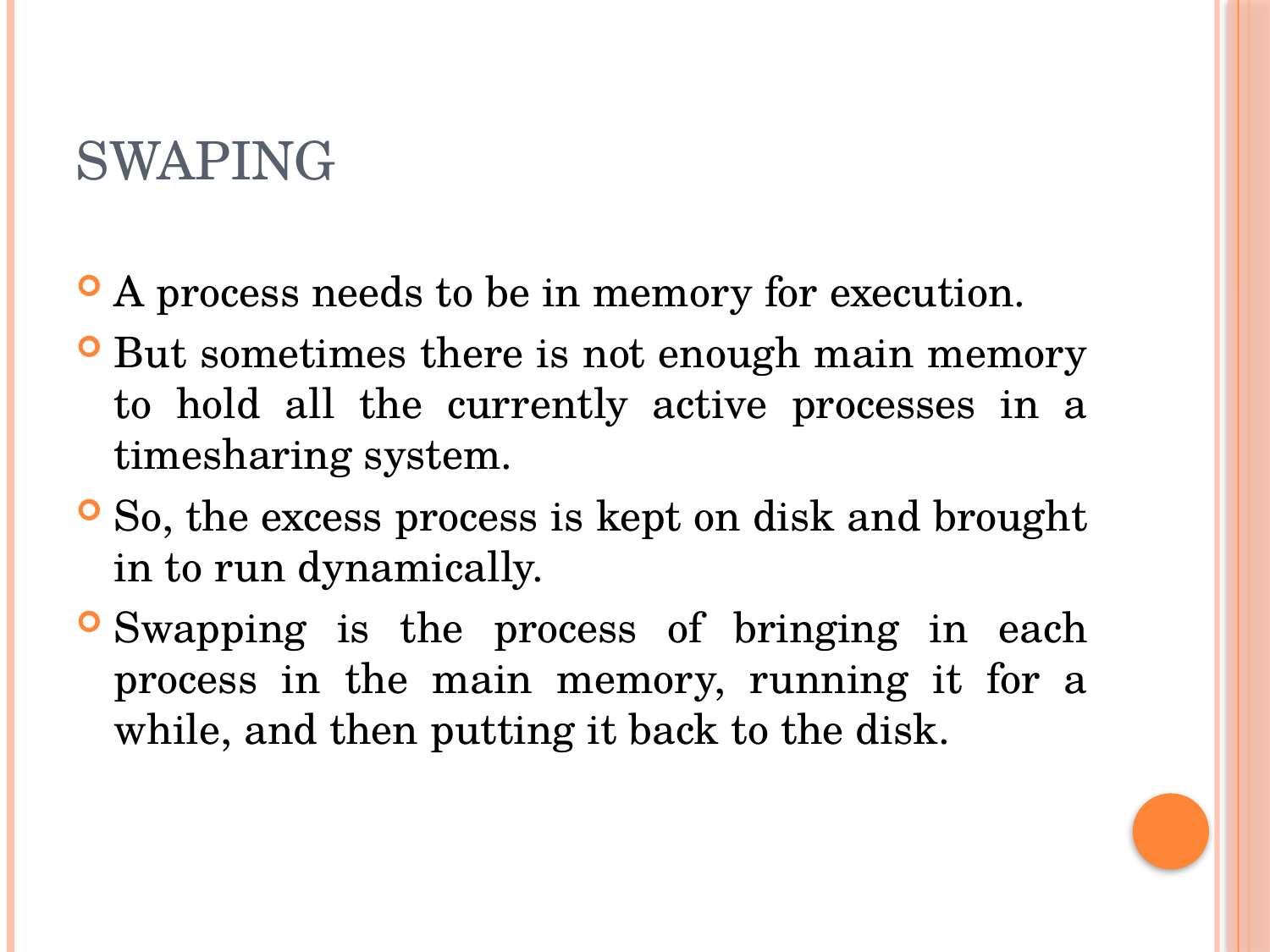

# SWAPING
A process needs to be in memory for execution.
But sometimes there is not enough main memory to hold all the currently active processes in a timesharing system.
So, the excess process is kept on disk and brought in to run dynamically.
Swapping is the process of bringing in each process in the main memory, running it for a while, and then putting it back to the disk.